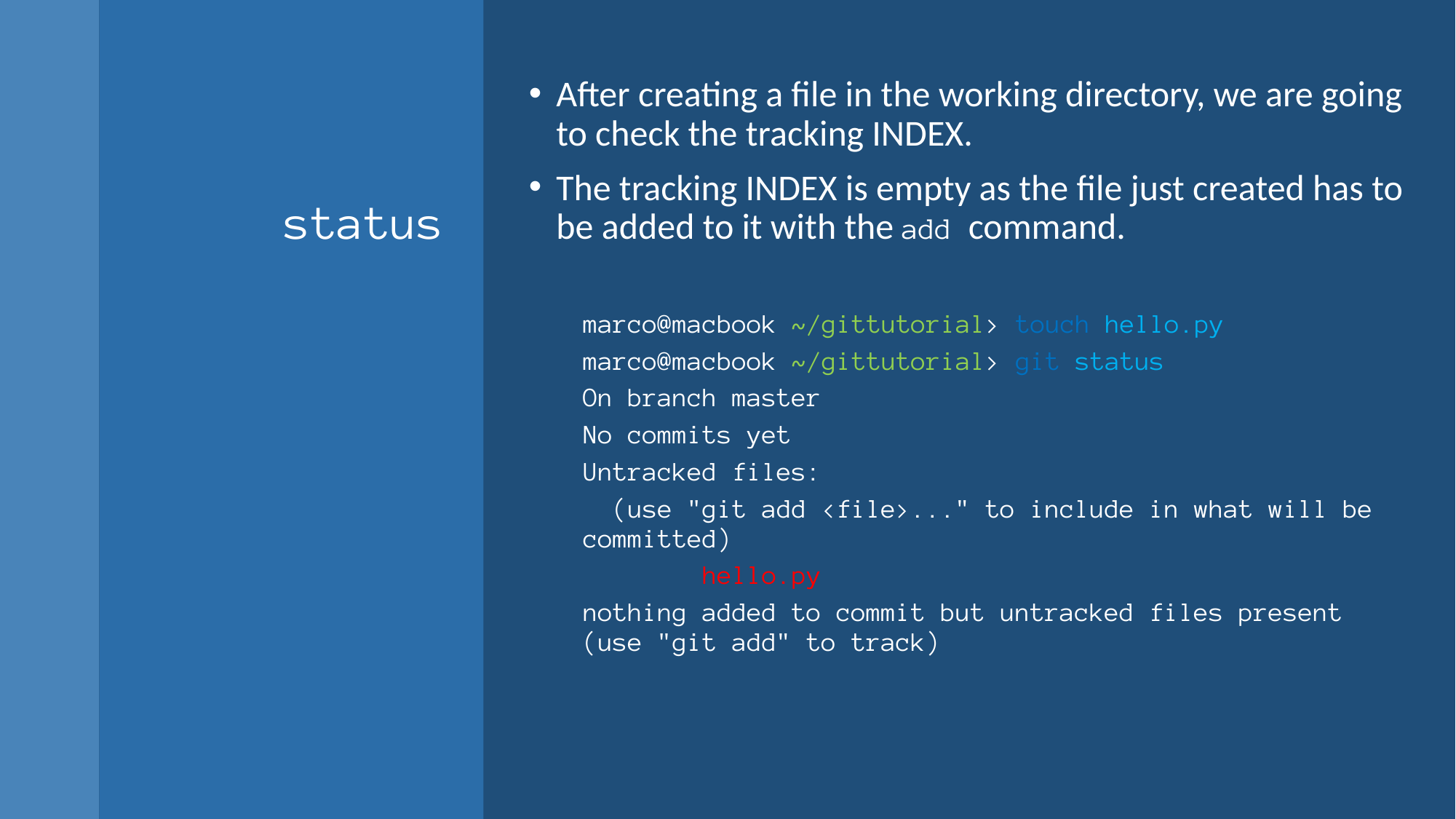

After creating a file in the working directory, we are going to check the tracking INDEX.
The tracking INDEX is empty as the file just created has to be added to it with the add command.

marco@macbook ~/gittutorial> touch hello.py
marco@macbook ~/gittutorial> git status
On branch master
No commits yet
Untracked files:
  (use "git add <file>..." to include in what will be committed)
        hello.py
nothing added to commit but untracked files present (use "git add" to track)

# status